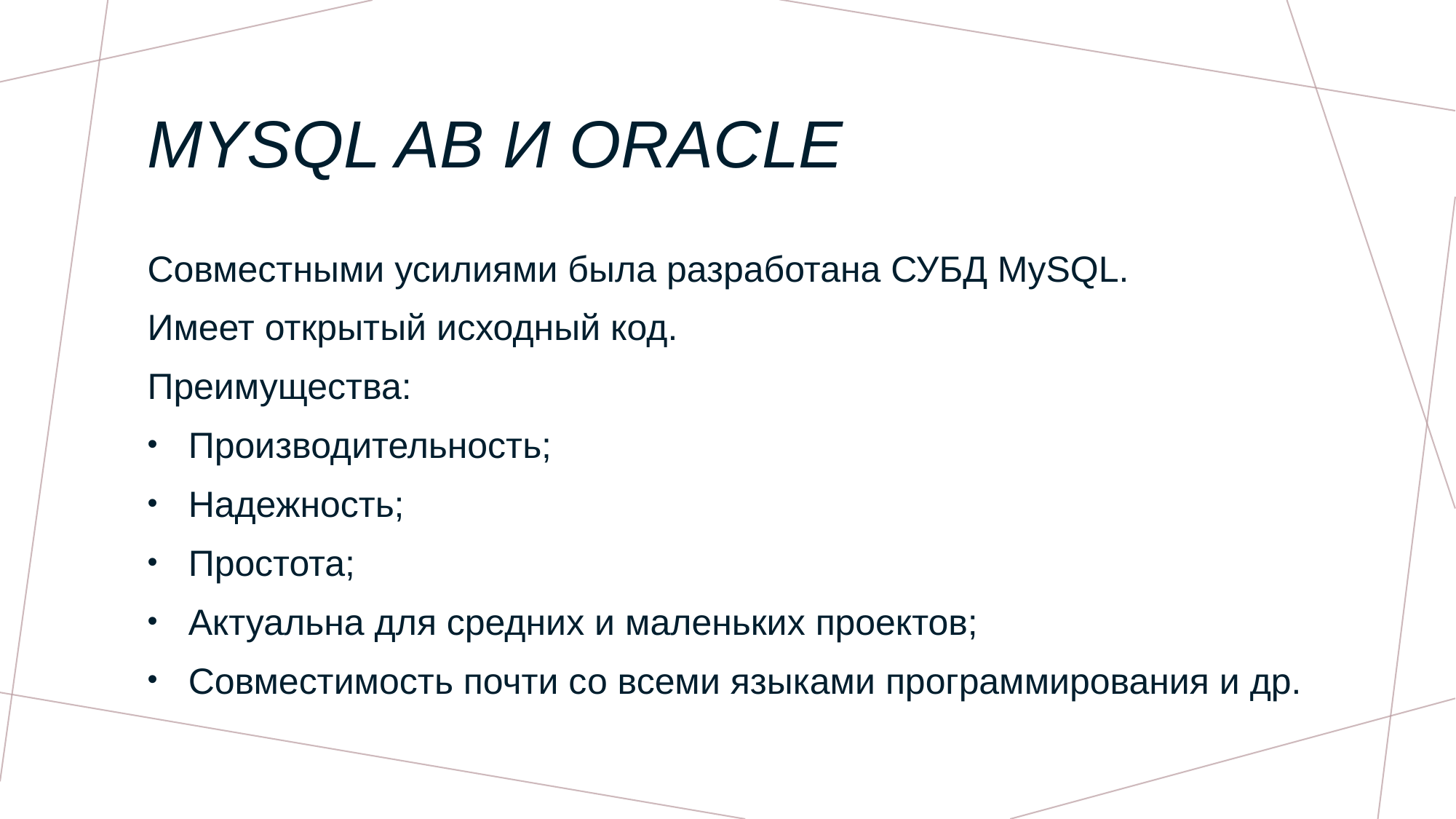

# MySQL AB и Oracle
Совместными усилиями была разработана СУБД MySQL.
Имеет открытый исходный код.
Преимущества:
Производительность;
Надежность;
Простота;
Актуальна для средних и маленьких проектов;
Совместимость почти со всеми языками программирования и др.